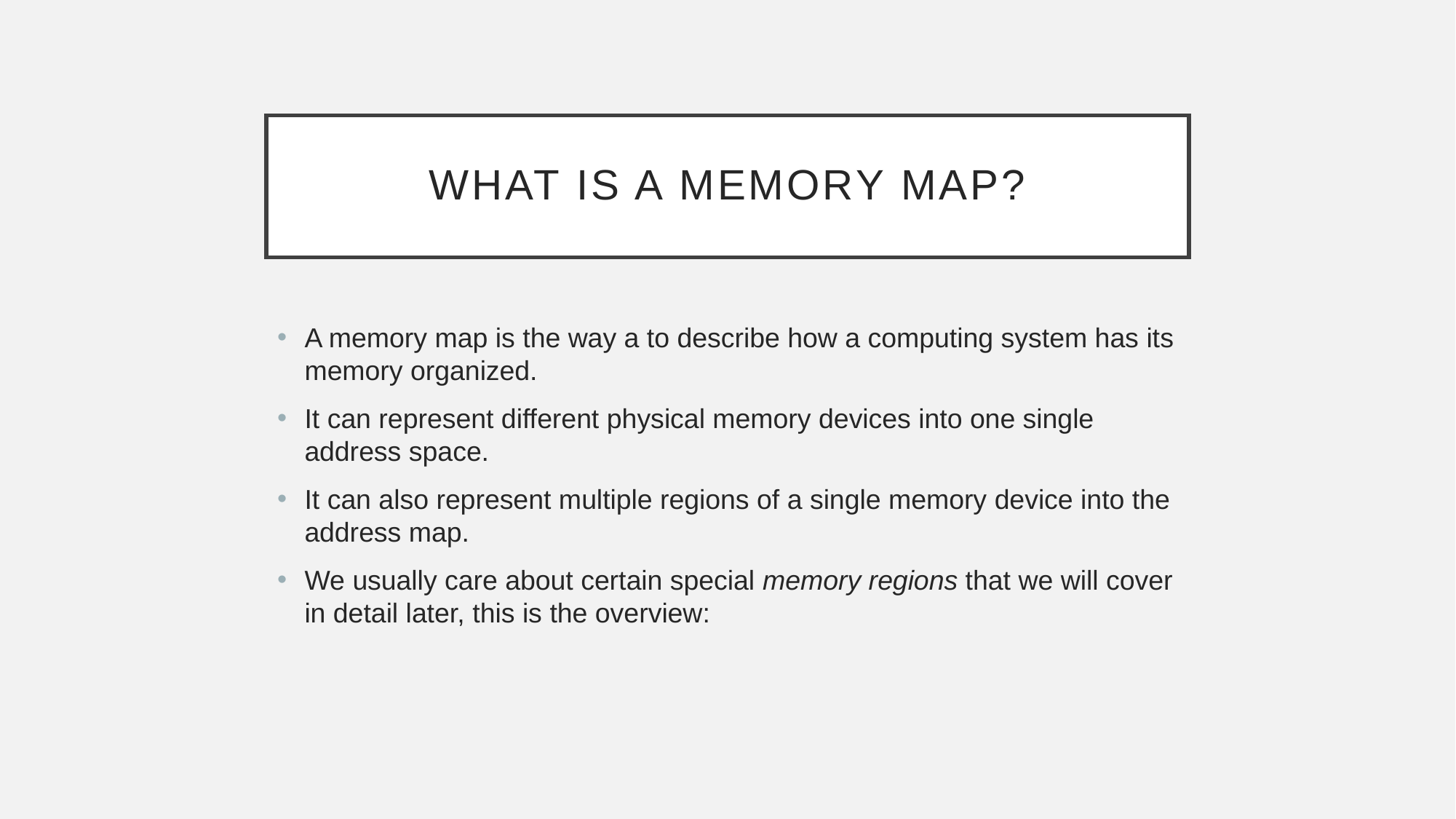

# What is a memory map?
A memory map is the way a to describe how a computing system has its memory organized.
It can represent different physical memory devices into one single address space.
It can also represent multiple regions of a single memory device into the address map.
We usually care about certain special memory regions that we will cover in detail later, this is the overview: